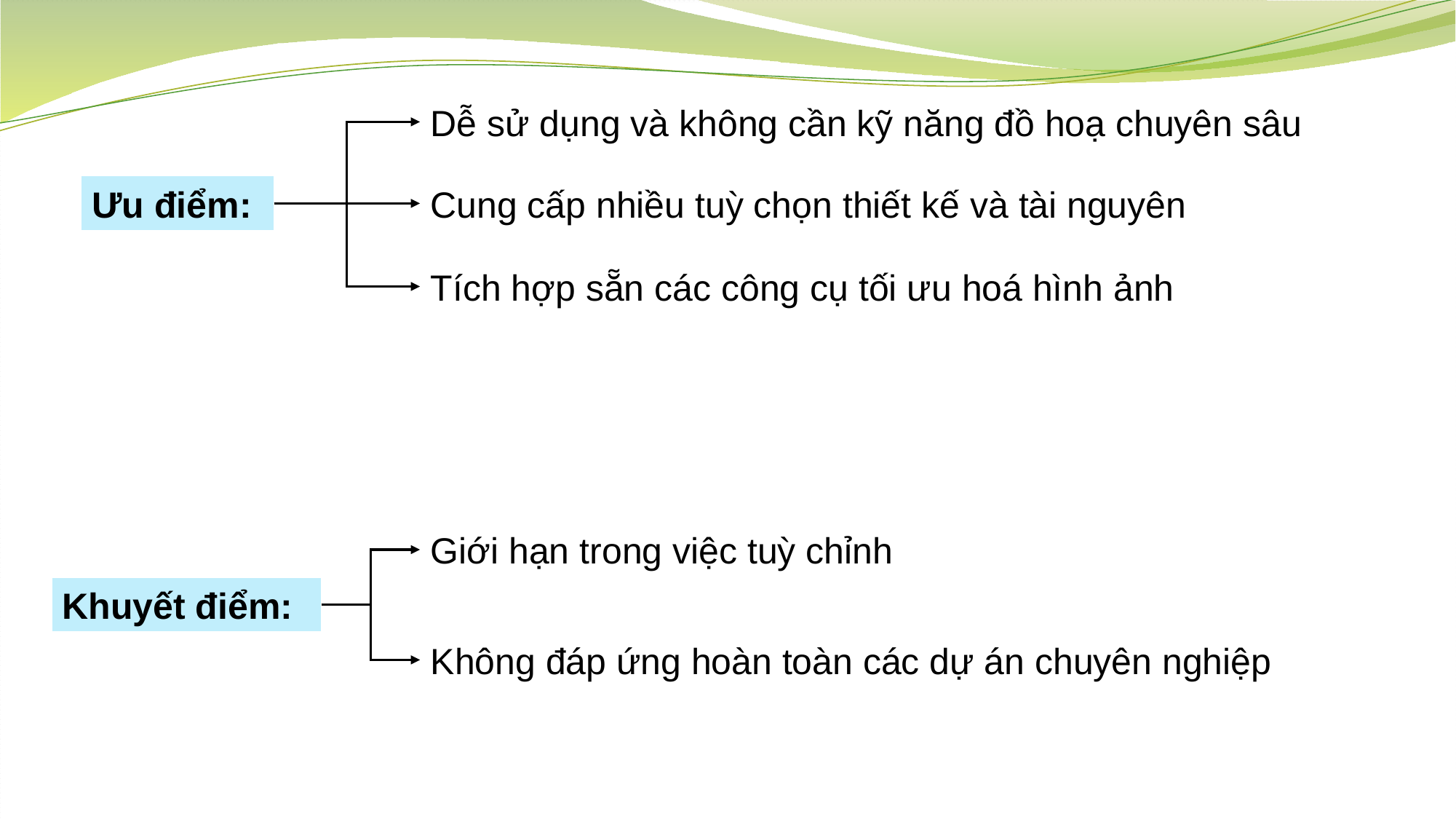

Dễ sử dụng và không cần kỹ năng đồ hoạ chuyên sâu
Cung cấp nhiều tuỳ chọn thiết kế và tài nguyên
Ưu điểm:
Tích hợp sẵn các công cụ tối ưu hoá hình ảnh
Giới hạn trong việc tuỳ chỉnh
Khuyết điểm:
Không đáp ứng hoàn toàn các dự án chuyên nghiệp